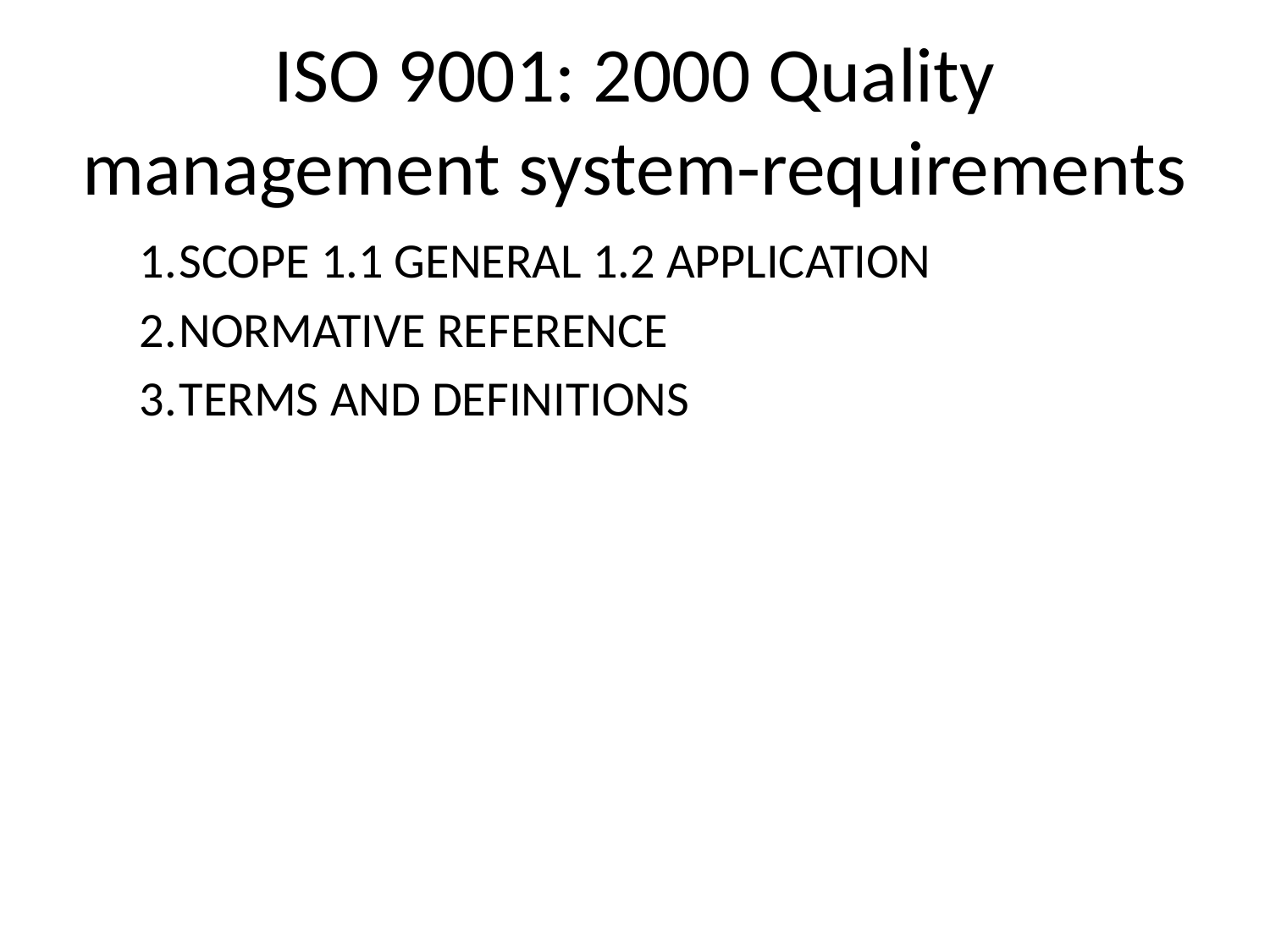

ISO 9001: 2000 Quality management system-requirements
SCOPE 1.1 GENERAL 1.2 APPLICATION
NORMATIVE REFERENCE
TERMS AND DEFINITIONS